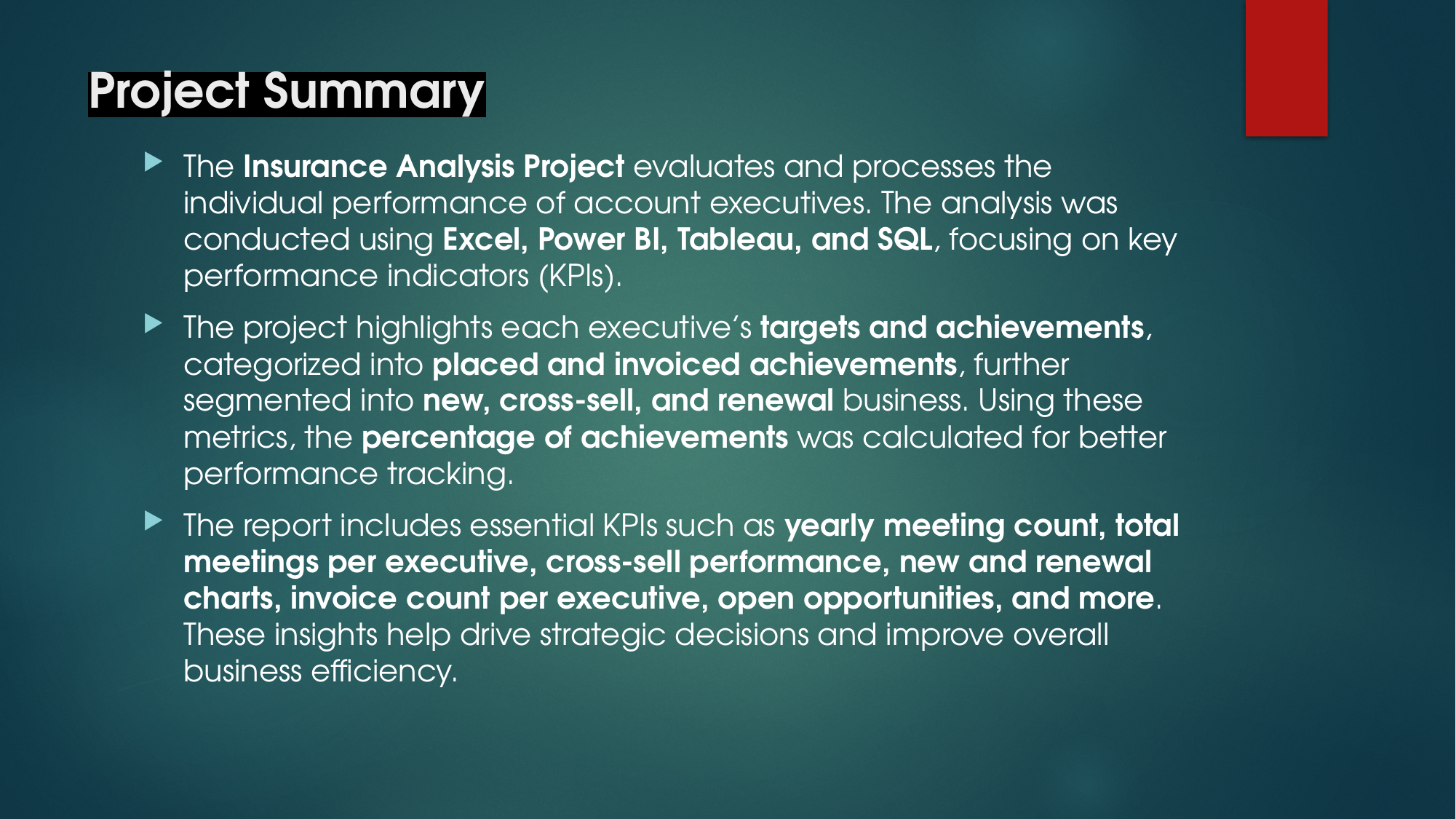

# Project Summary
The Insurance Analysis Project evaluates and processes the individual performance of account executives. The analysis was conducted using Excel, Power BI, Tableau, and SQL, focusing on key performance indicators (KPIs).
The project highlights each executive’s targets and achievements, categorized into placed and invoiced achievements, further segmented into new, cross-sell, and renewal business. Using these metrics, the percentage of achievements was calculated for better performance tracking.
The report includes essential KPIs such as yearly meeting count, total meetings per executive, cross-sell performance, new and renewal charts, invoice count per executive, open opportunities, and more. These insights help drive strategic decisions and improve overall business efficiency.